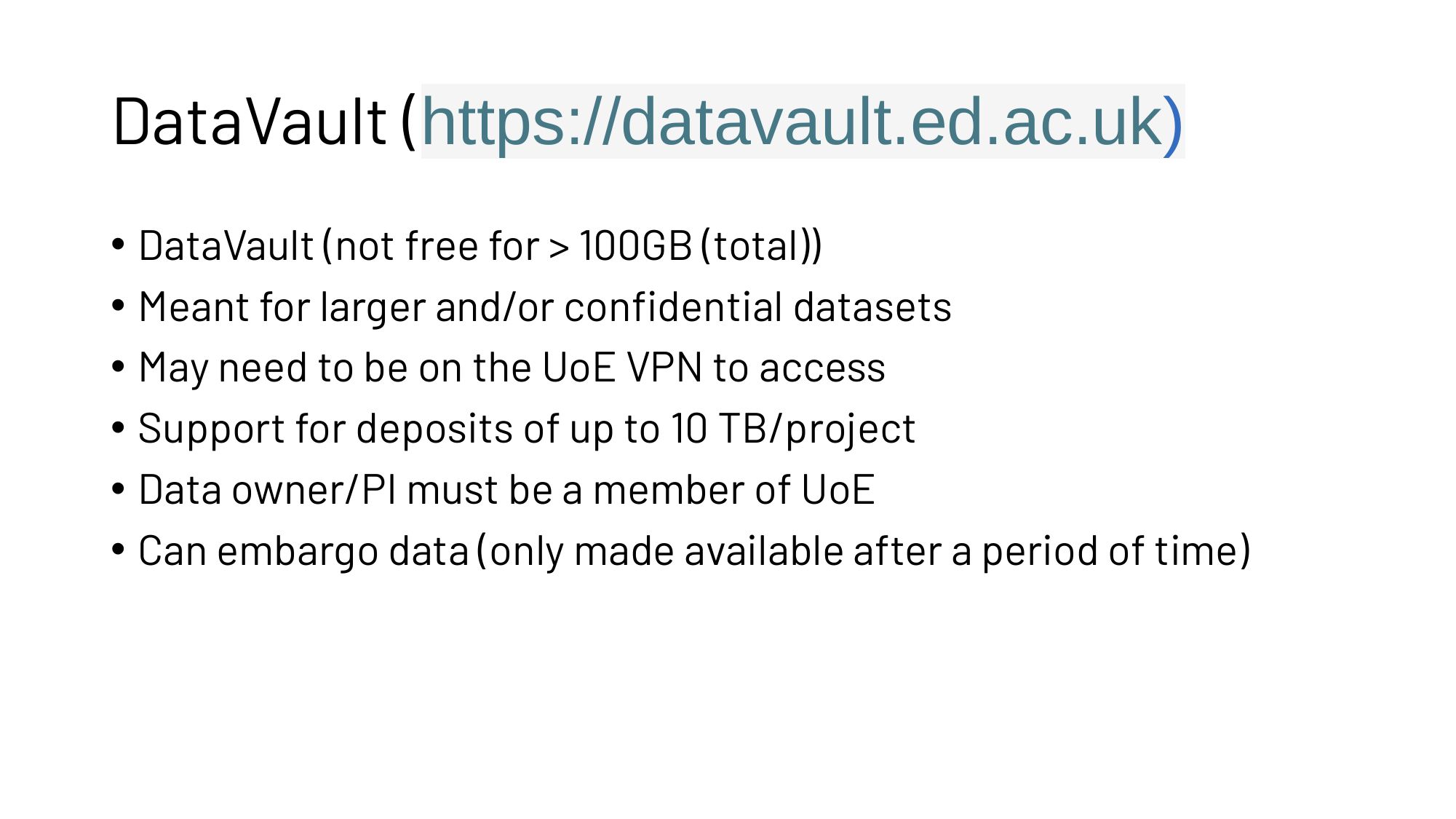

# DataVault (https://datavault.ed.ac.uk)
DataVault (not free for > 100GB (total))
Meant for larger and/or confidential datasets
May need to be on the UoE VPN to access
Support for deposits of up to 10 TB/project
Data owner/PI must be a member of UoE
Can embargo data (only made available after a period of time)